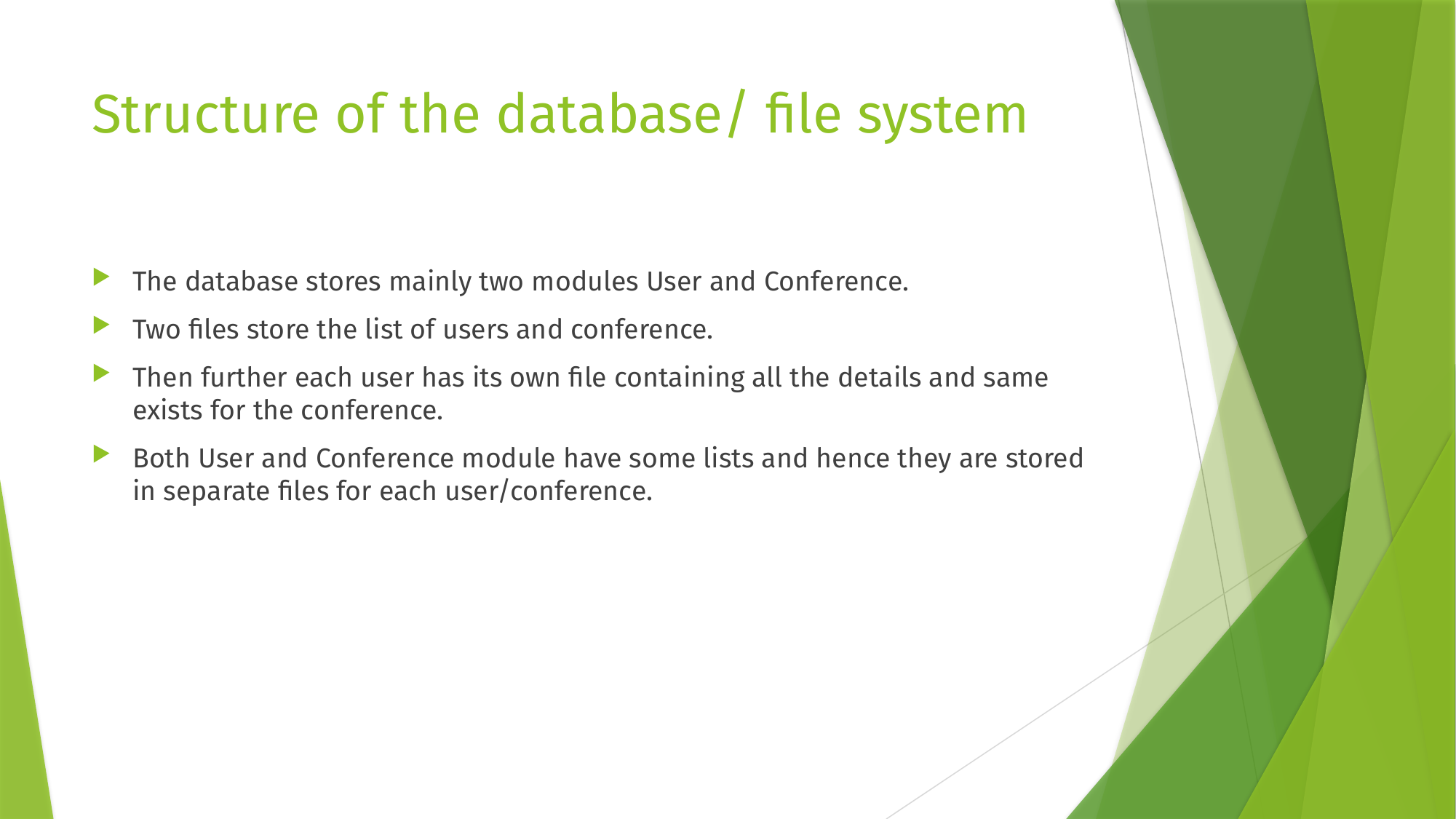

# Structure of the database/ file system
The database stores mainly two modules User and Conference.
Two files store the list of users and conference.
Then further each user has its own file containing all the details and same exists for the conference.
Both User and Conference module have some lists and hence they are stored in separate files for each user/conference.